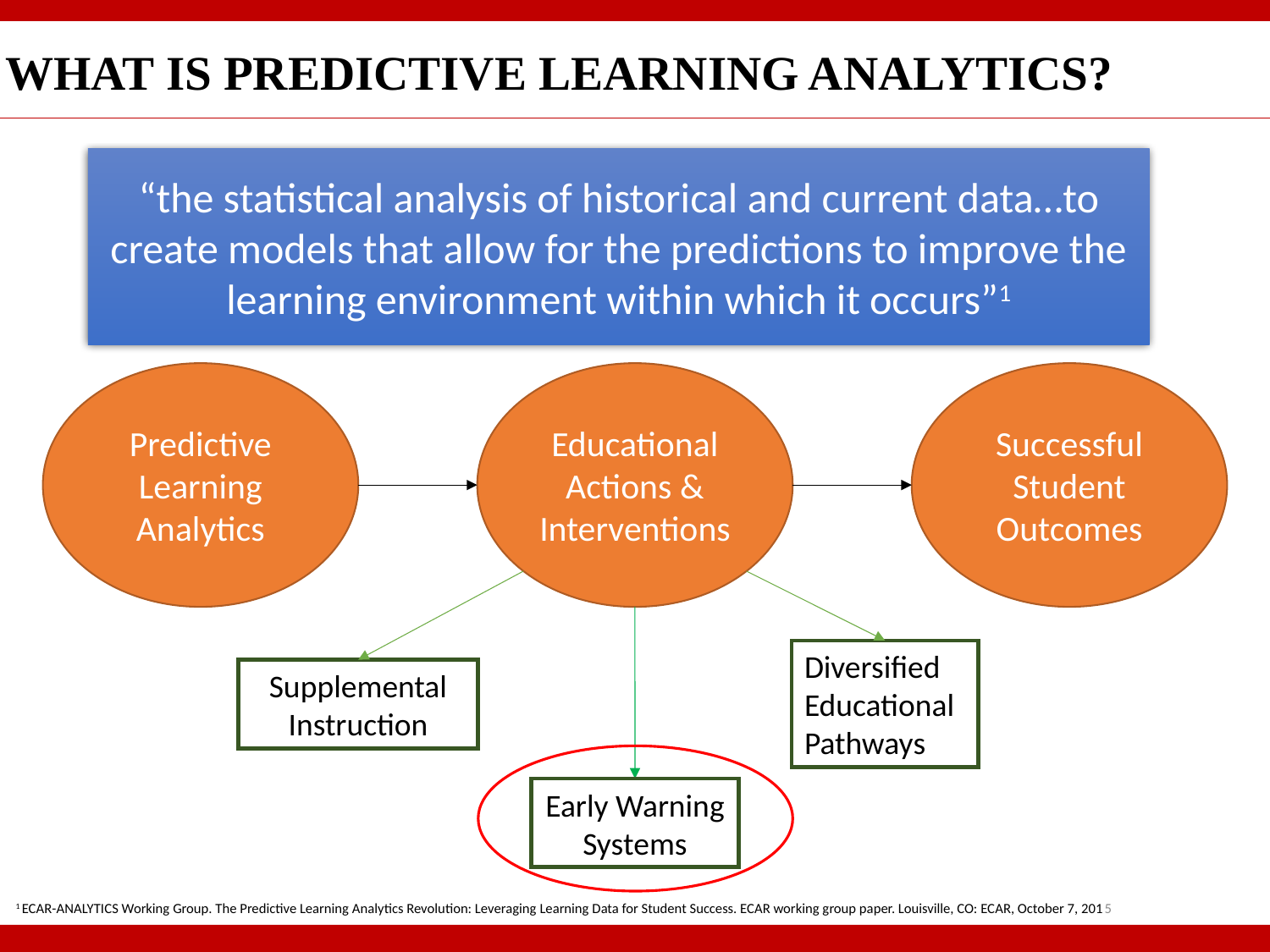

# What is Predictive Learning Analytics?
“the statistical analysis of historical and current data…to create models that allow for the predictions to improve the learning environment within which it occurs”1
Predictive Learning Analytics
Educational Actions &
Interventions
Successful Student Outcomes
Diversified Educational Pathways
Supplemental
Instruction

Early Warning Systems
1 ECAR-ANALYTICS Working Group. The Predictive Learning Analytics Revolution: Leveraging Learning Data for Student Success. ECAR working group paper. Louisville, CO: ECAR, October 7, 2015